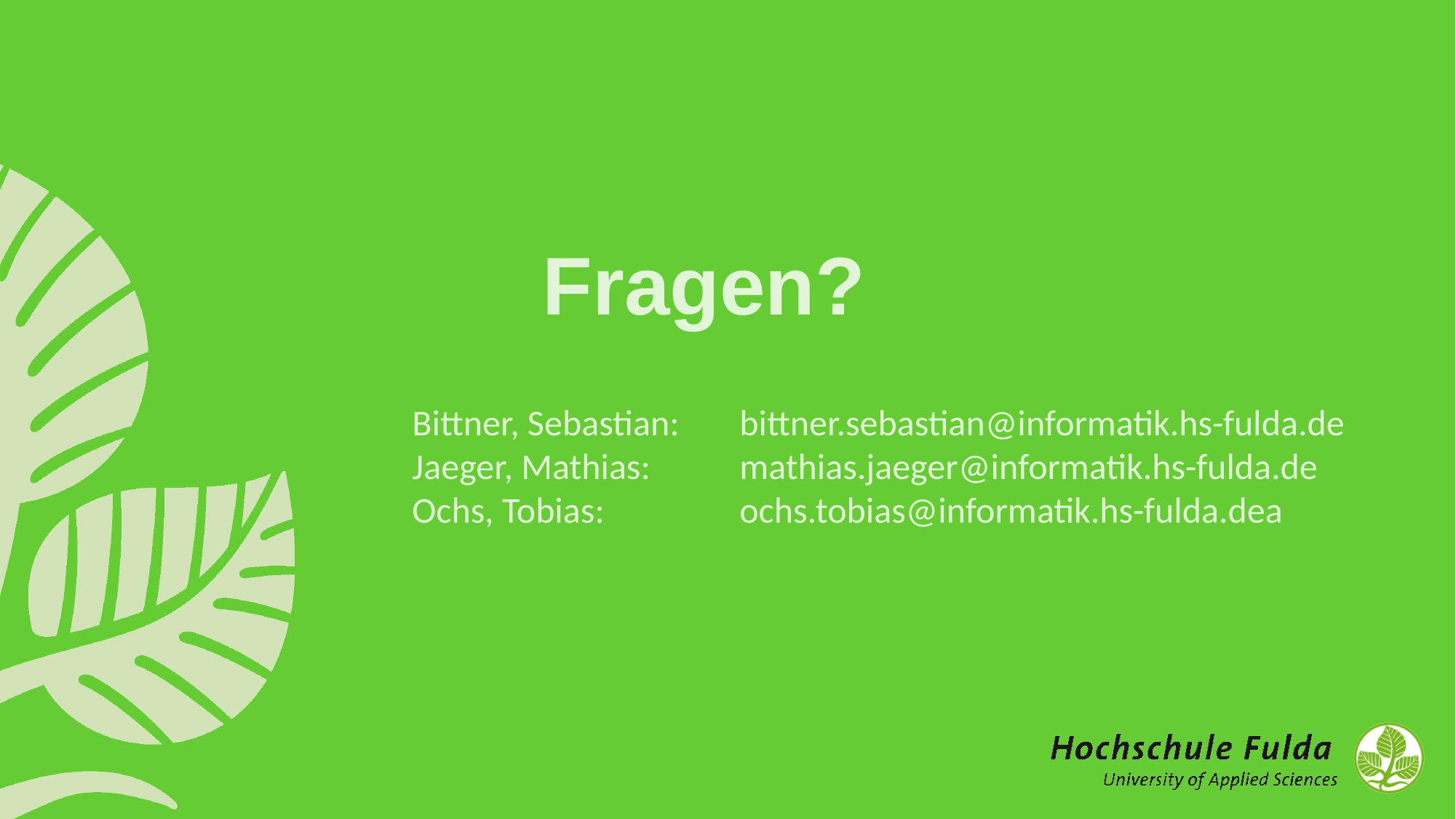

# Fragen?
Bittner, Sebastian: 	bittner.sebastian@informatik.hs-fulda.de
Jaeger, Mathias: 	mathias.jaeger@informatik.hs-fulda.de
Ochs, Tobias: 		ochs.tobias@informatik.hs-fulda.dea